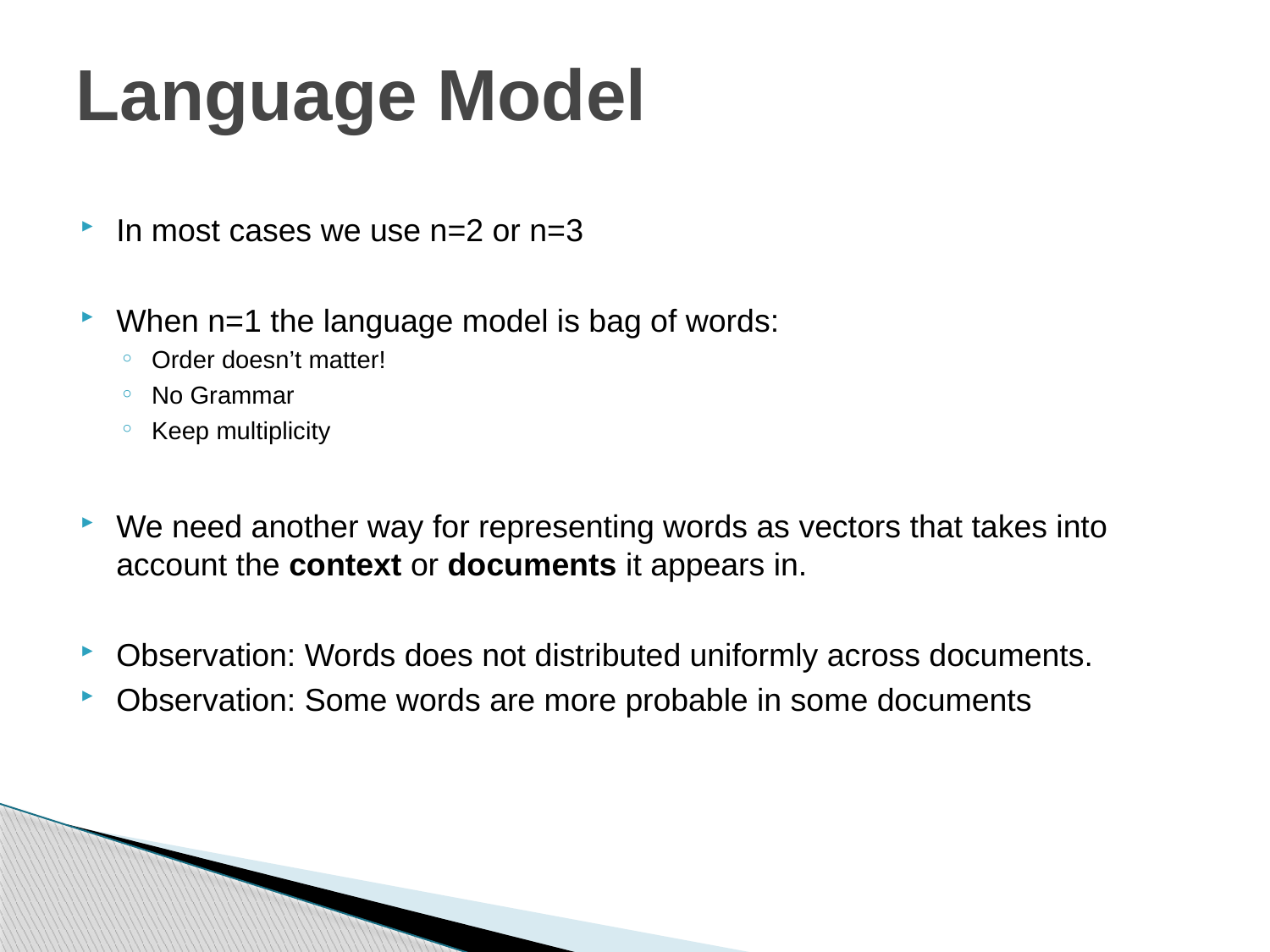

# Language Model

In most cases we use n=2 or n=3

When n=1 the language model is bag of words:
Order doesn’t matter!
No Grammar
Keep multiplicity

We need another way for representing words as vectors that takes into account the context or documents it appears in.

Observation: Words does not distributed uniformly across documents.
Observation: Some words are more probable in some documents